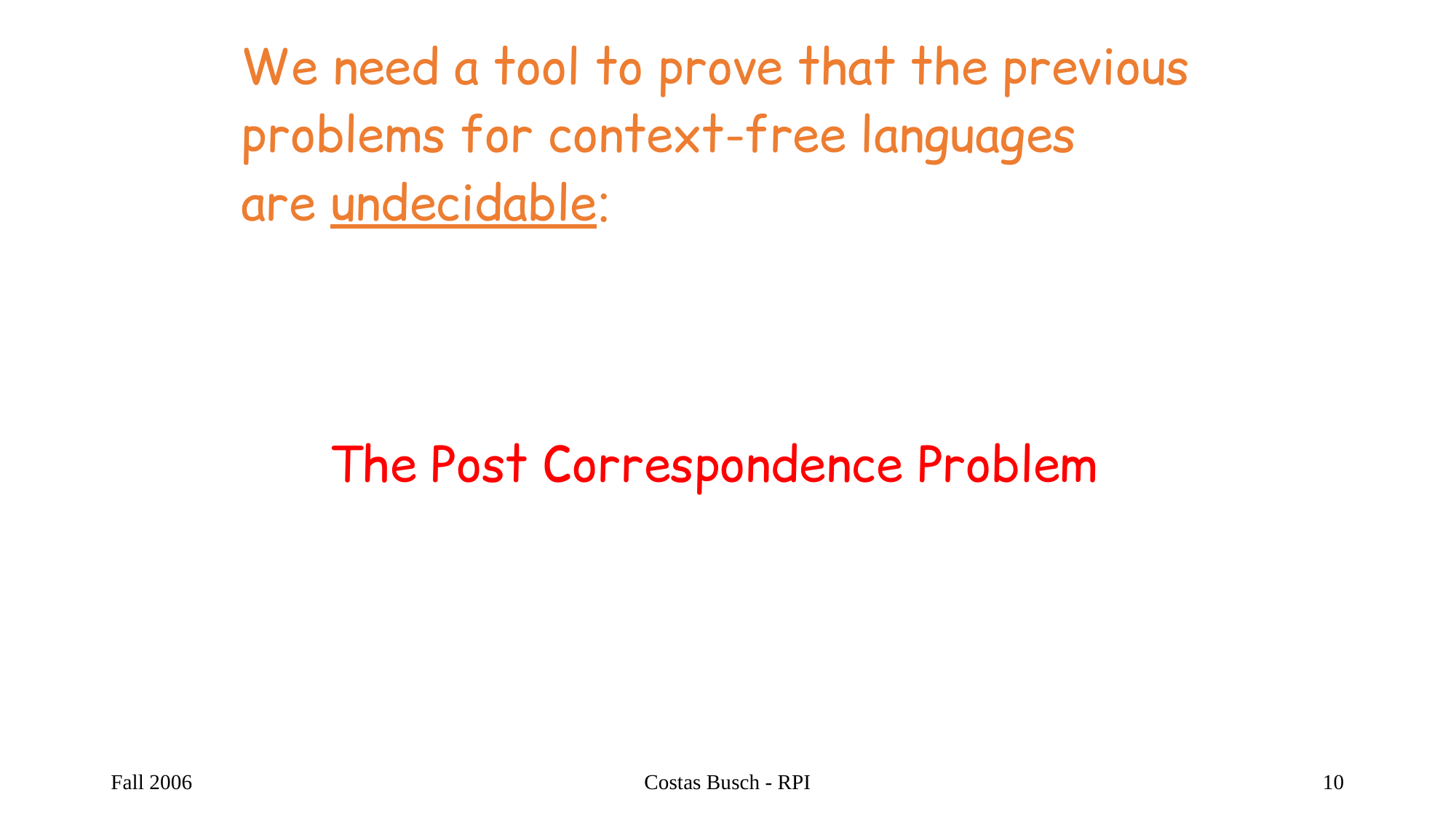

We need a tool to prove that the previous
problems for context-free languages
are undecidable:
The Post Correspondence Problem
Fall 2006
Costas Busch - RPI
10